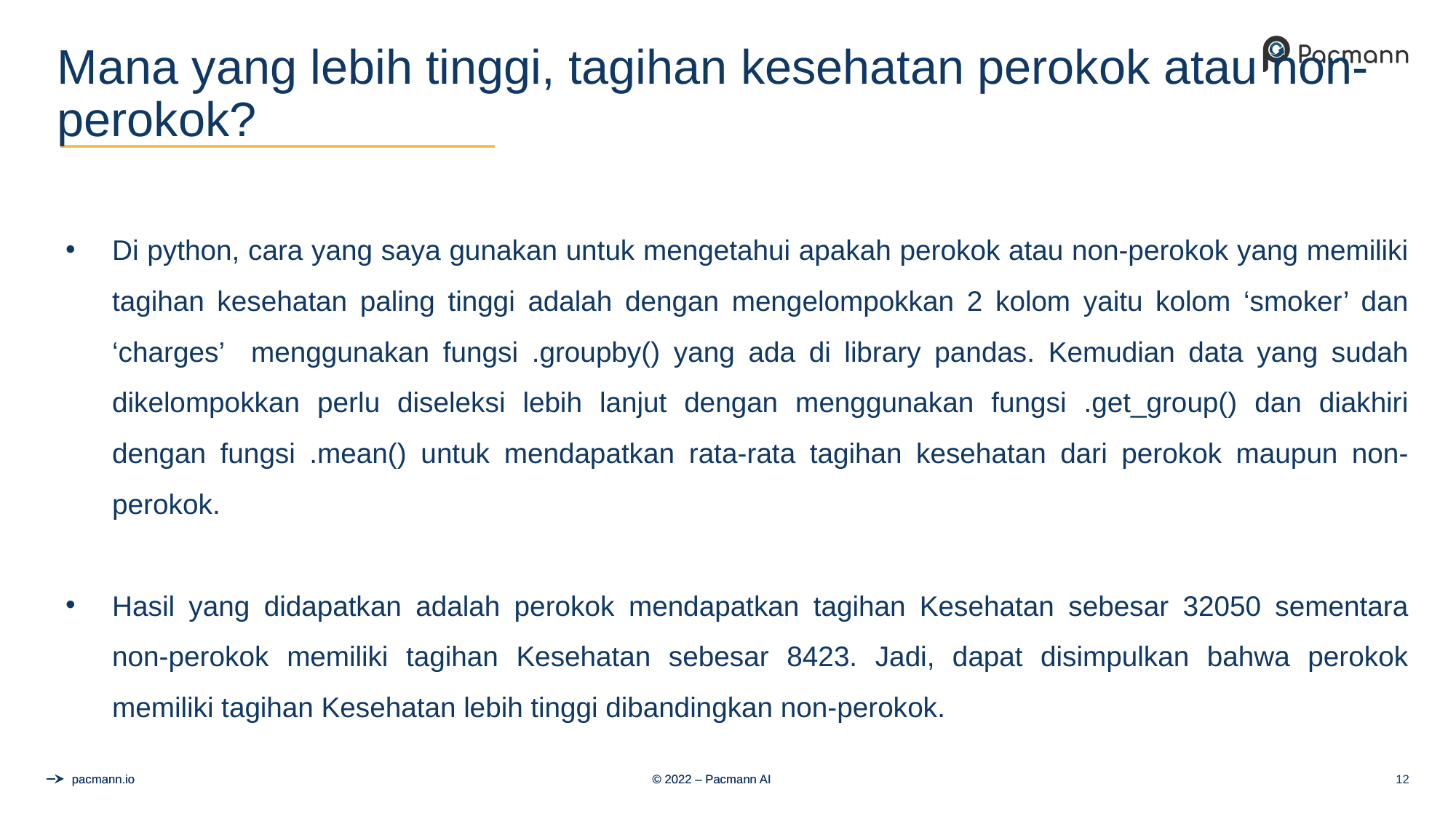

# Mana yang lebih tinggi, tagihan kesehatan perokok atau non-perokok?
Di python, cara yang saya gunakan untuk mengetahui apakah perokok atau non-perokok yang memiliki tagihan kesehatan paling tinggi adalah dengan mengelompokkan 2 kolom yaitu kolom ‘smoker’ dan ‘charges’  menggunakan fungsi .groupby() yang ada di library pandas. Kemudian data yang sudah dikelompokkan perlu diseleksi lebih lanjut dengan menggunakan fungsi .get_group() dan diakhiri dengan fungsi .mean() untuk mendapatkan rata-rata tagihan kesehatan dari perokok maupun non-perokok.

Hasil yang didapatkan adalah perokok mendapatkan tagihan Kesehatan sebesar 32050 sementara non-perokok memiliki tagihan Kesehatan sebesar 8423. Jadi, dapat disimpulkan bahwa perokok memiliki tagihan Kesehatan lebih tinggi dibandingkan non-perokok.